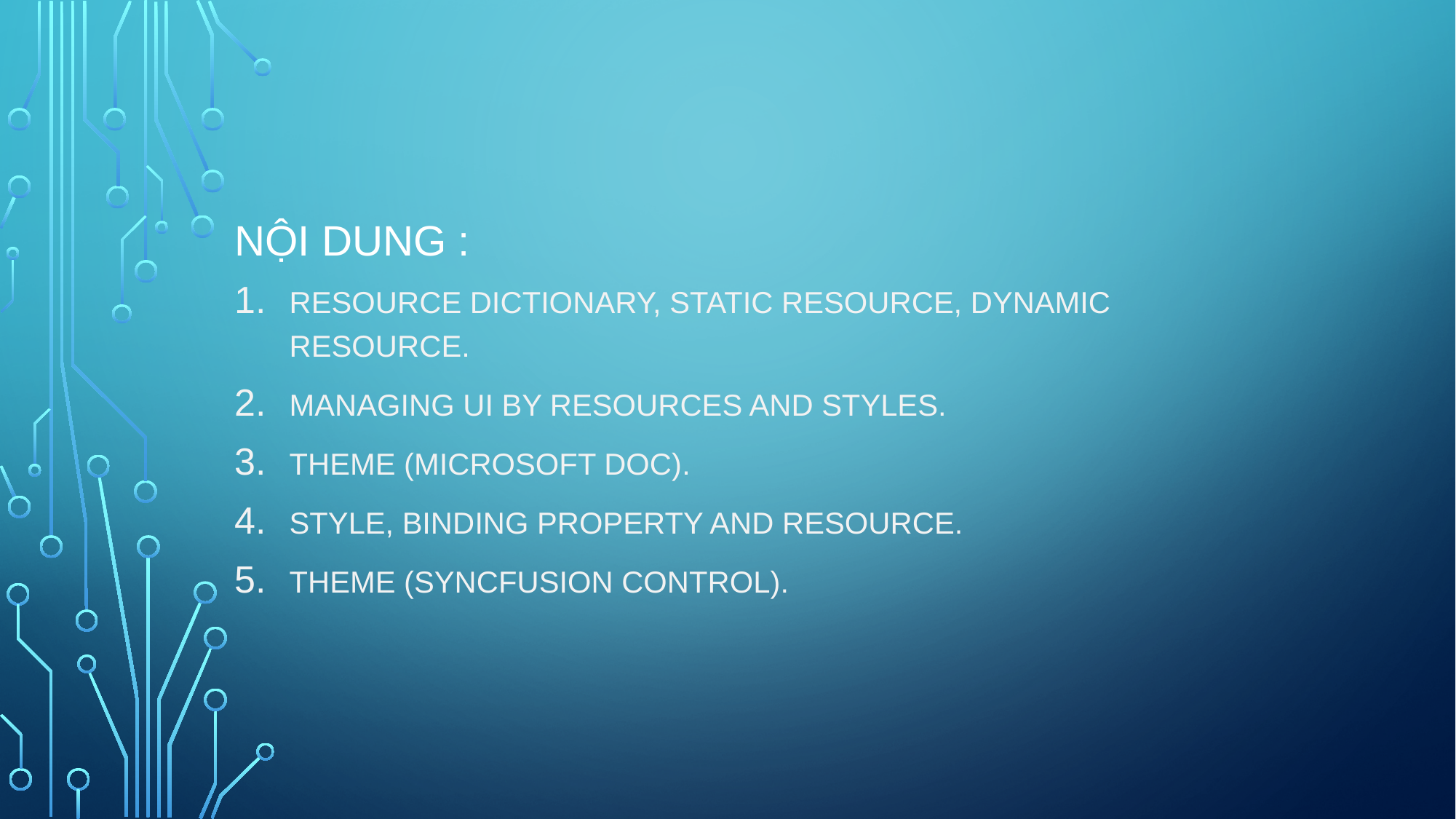

# Nội Dung :
Resource dictionary, static resource, dynamic resource.
Managing UI by resources and styles.
Theme (Microsoft doc).
Style, binding property and resource.
Theme (syncfusion control).